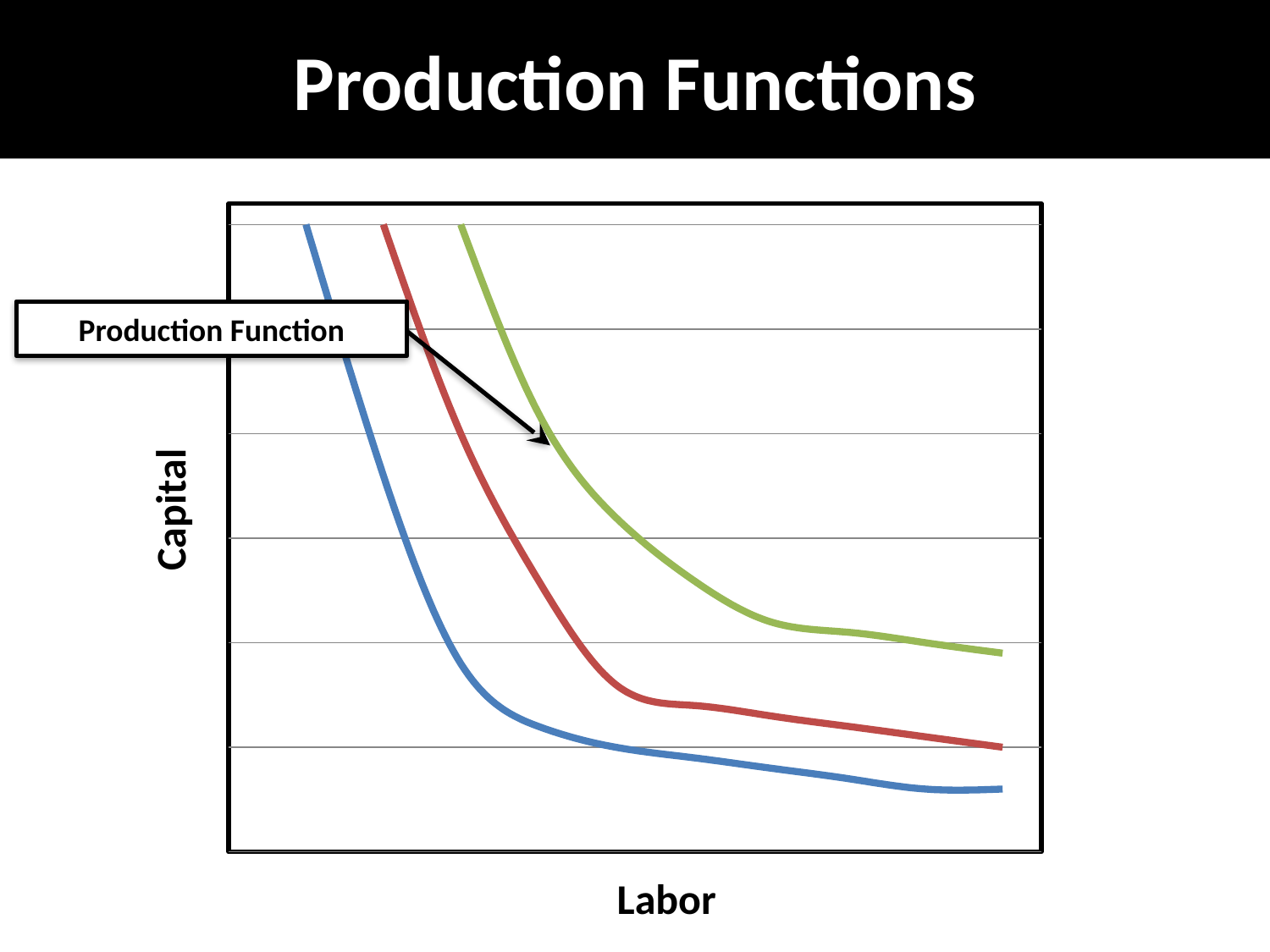

# Production Functions

### Chart

| Category | Q1 | Q2 | Q3 |
|---|---|---|---|
Production Function
Capital
 Labor